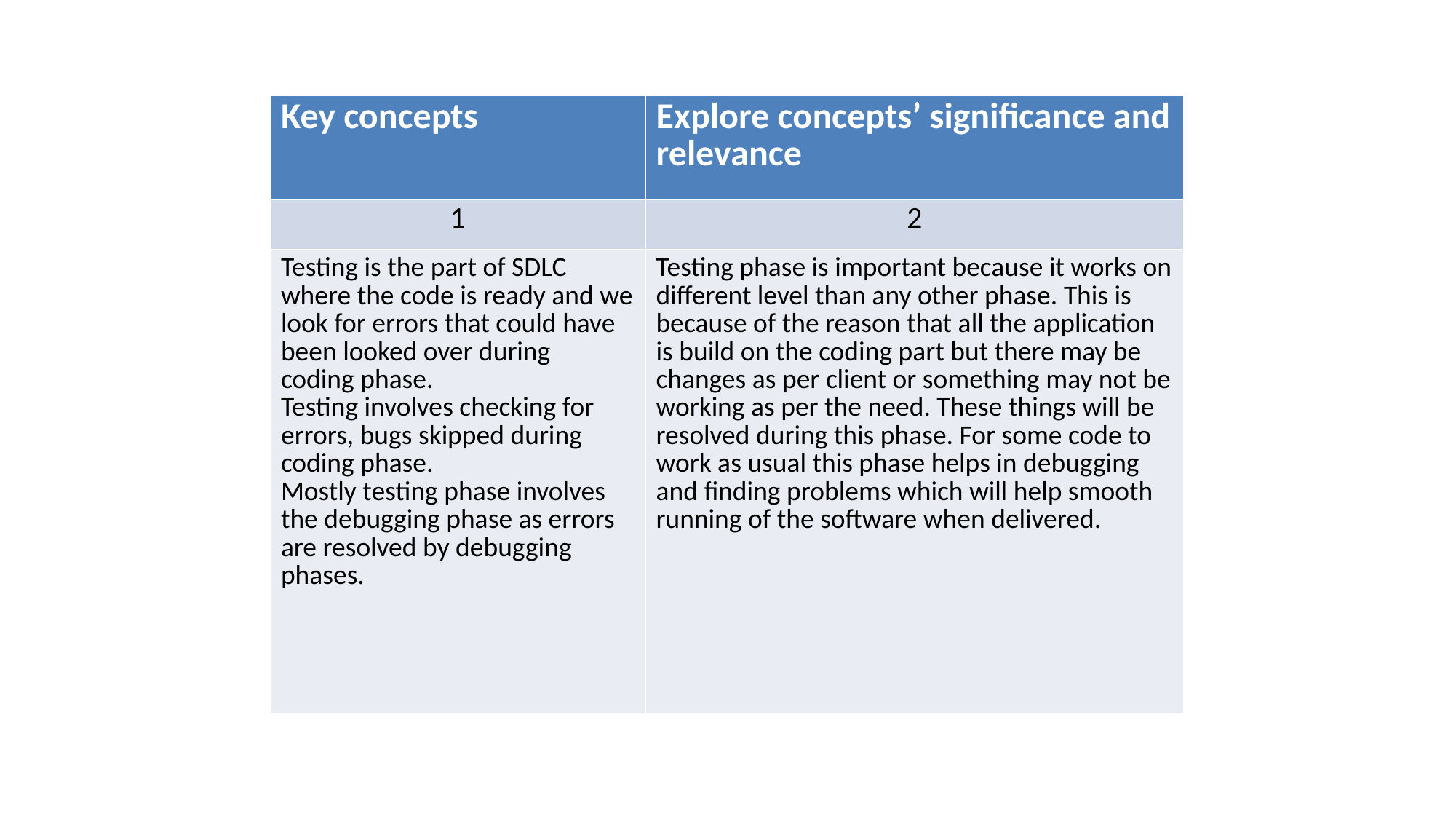

| Key concepts | Explore concepts’ significance and relevance |
| --- | --- |
| 1 | 2 |
| Testing is the part of SDLC where the code is ready and we look for errors that could have been looked over during coding phase. Testing involves checking for errors, bugs skipped during coding phase. Mostly testing phase involves the debugging phase as errors are resolved by debugging phases. | Testing phase is important because it works on different level than any other phase. This is because of the reason that all the application is build on the coding part but there may be changes as per client or something may not be working as per the need. These things will be resolved during this phase. For some code to work as usual this phase helps in debugging and finding problems which will help smooth running of the software when delivered. |